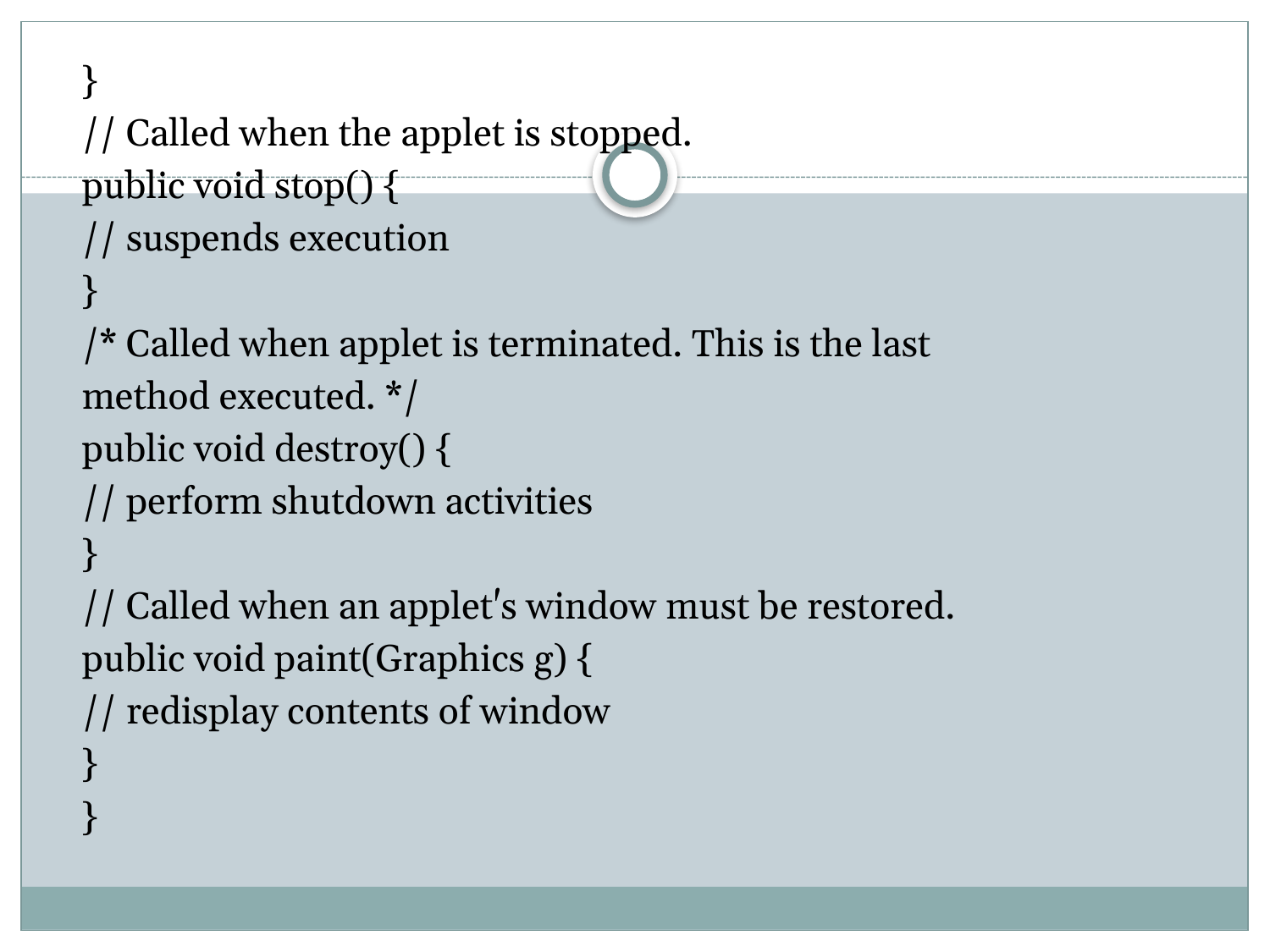

#
}
// Called when the applet is stopped.
public void stop() {
// suspends execution
}
/* Called when applet is terminated. This is the last
method executed. */
public void destroy() {
// perform shutdown activities
}
// Called when an applet's window must be restored.
public void paint(Graphics g) {
// redisplay contents of window
}
}